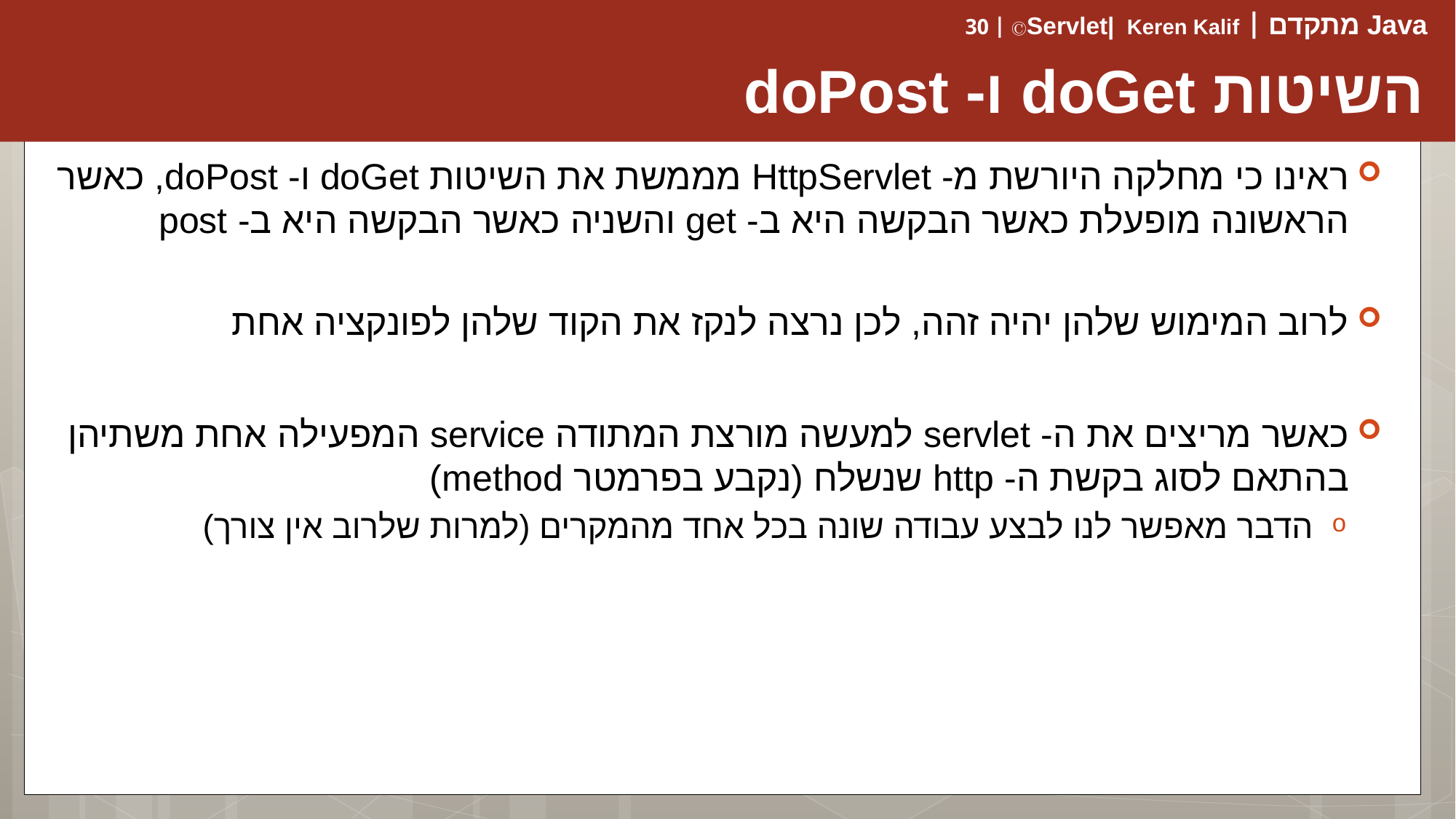

# השיטות doGet ו- doPost
ראינו כי מחלקה היורשת מ- HttpServlet מממשת את השיטות doGet ו- doPost, כאשר הראשונה מופעלת כאשר הבקשה היא ב- get והשניה כאשר הבקשה היא ב- post

לרוב המימוש שלהן יהיה זהה, לכן נרצה לנקז את הקוד שלהן לפונקציה אחת

כאשר מריצים את ה- servlet למעשה מורצת המתודה service המפעילה אחת משתיהן בהתאם לסוג בקשת ה- http שנשלח (נקבע בפרמטר method)
הדבר מאפשר לנו לבצע עבודה שונה בכל אחד מהמקרים (למרות שלרוב אין צורך)